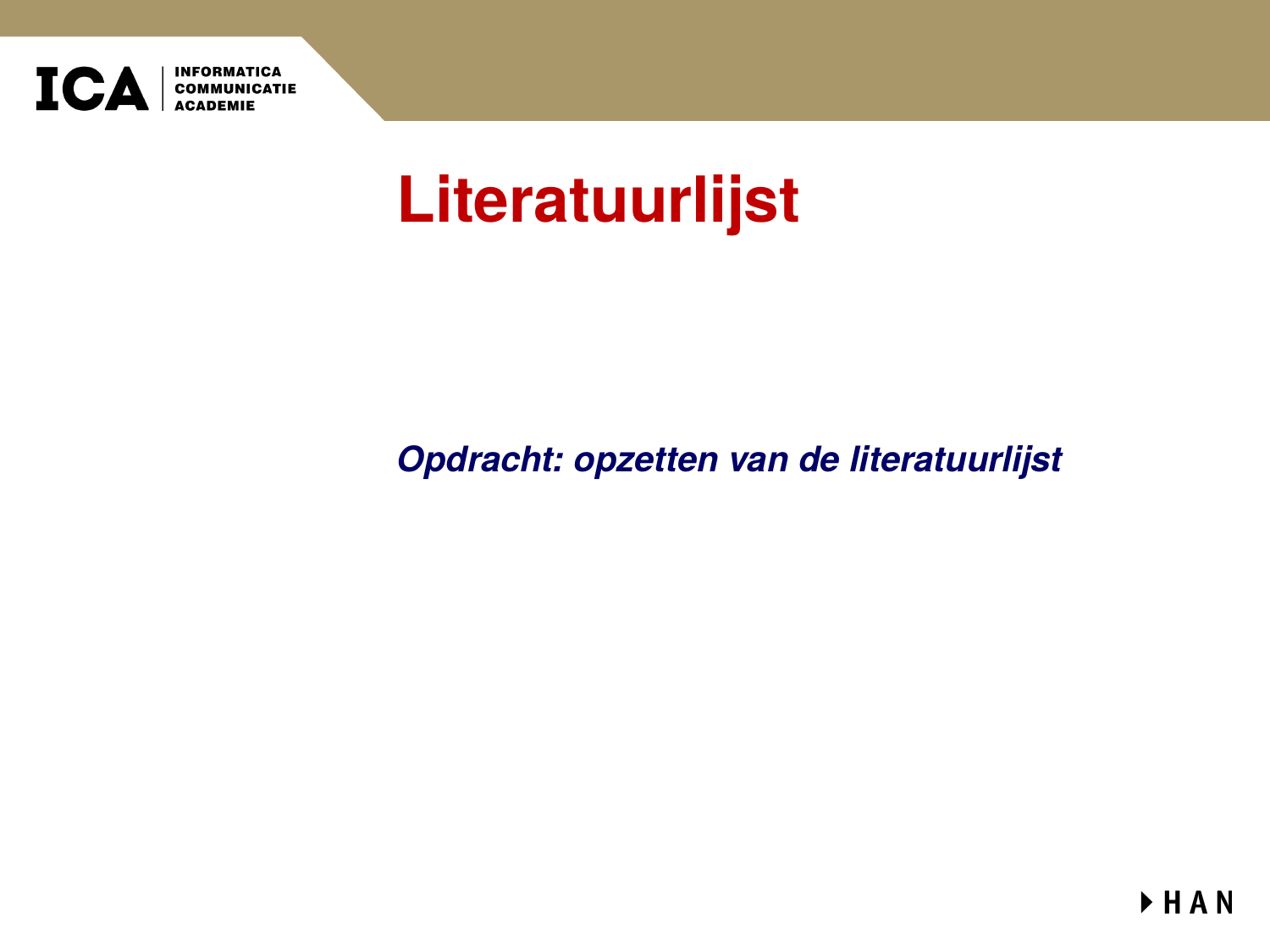

# Literatuurlijst

Opdracht: opzetten van de literatuurlijst